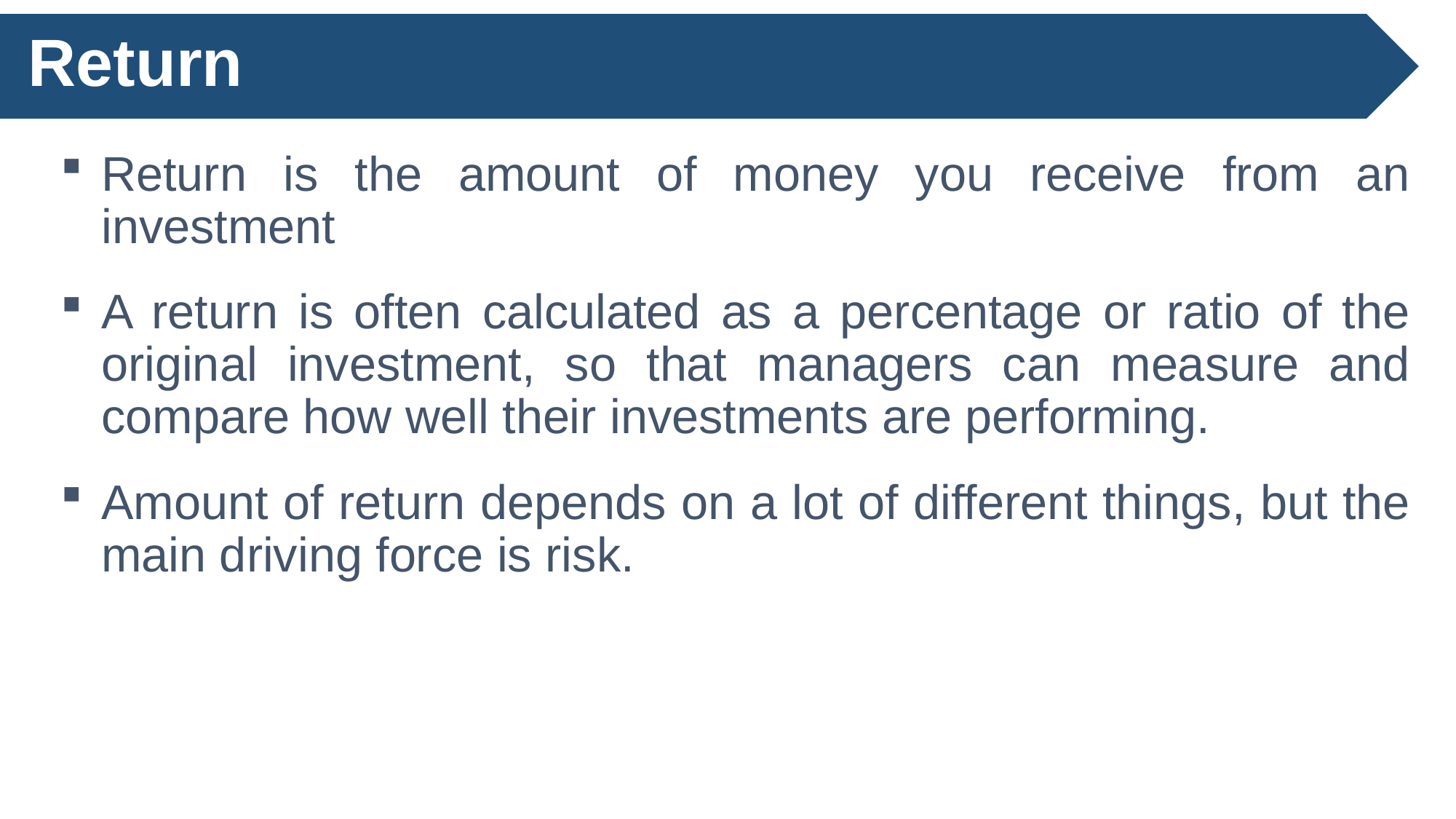

# Return
Return is the amount of money you receive from an investment
A return is often calculated as a percentage or ratio of the original investment, so that managers can measure and compare how well their investments are performing.
Amount of return depends on a lot of different things, but the main driving force is risk.